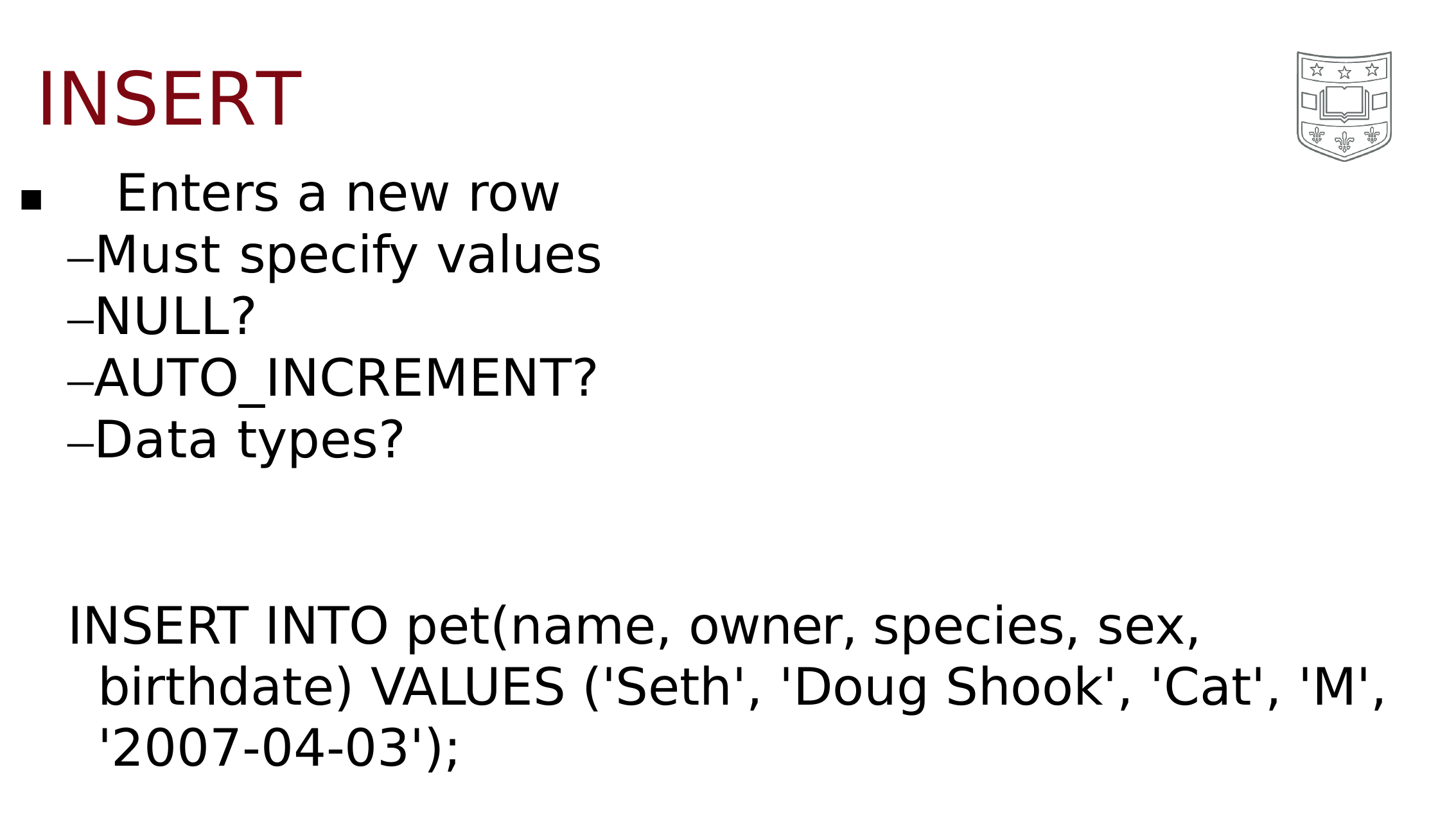

# INSERT
◼	Enters a new row
–Must specify values
–NULL?
–AUTO_INCREMENT?
–Data types?

INSERT INTO pet(name, owner, species, sex,  birthdate) VALUES ('Seth', 'Doug Shook', 'Cat', 'M',  '2007-04-03');